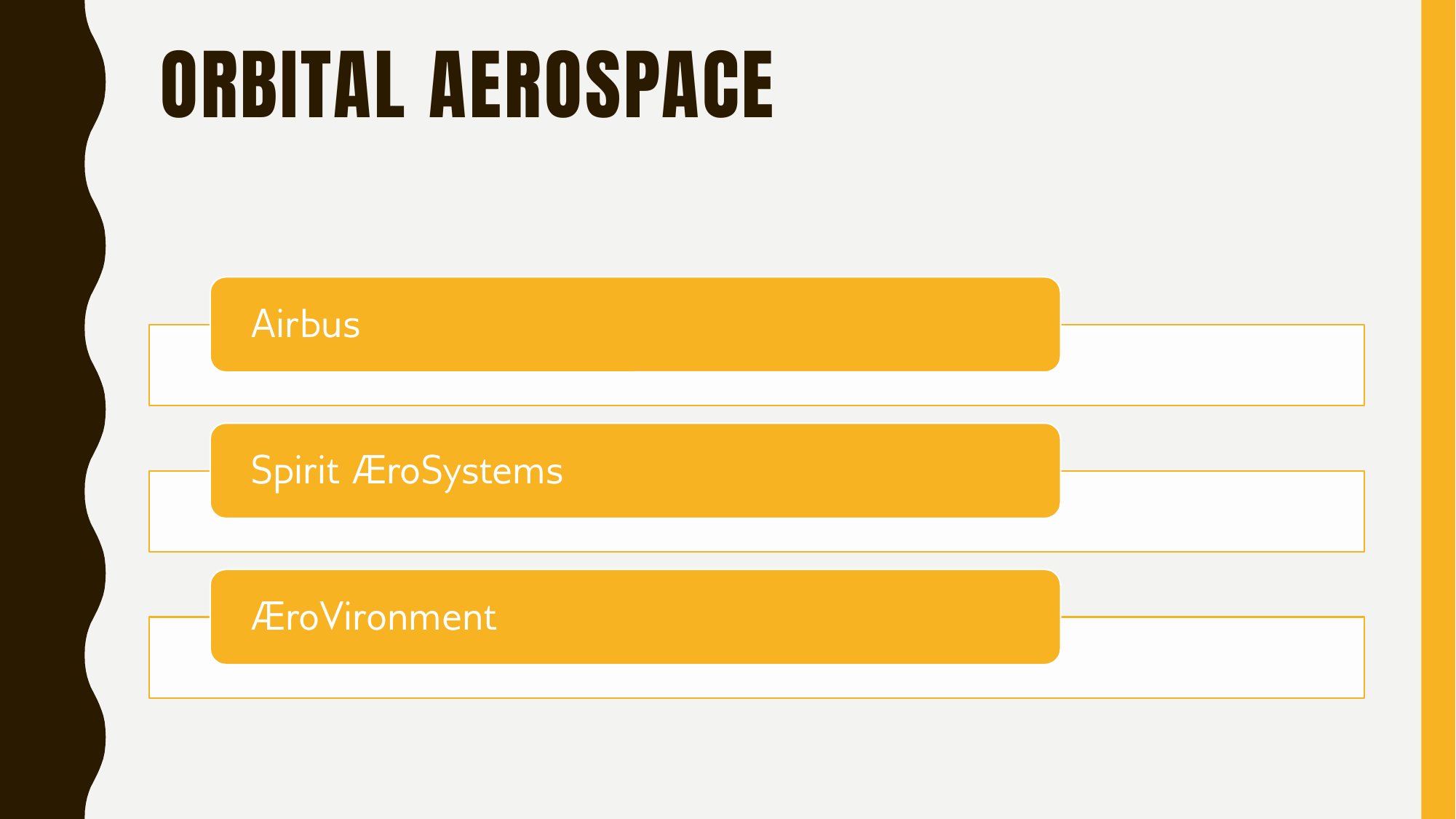

# Orbital Aerospace
Airbus
Spirit AeroSystems
AeroVironment